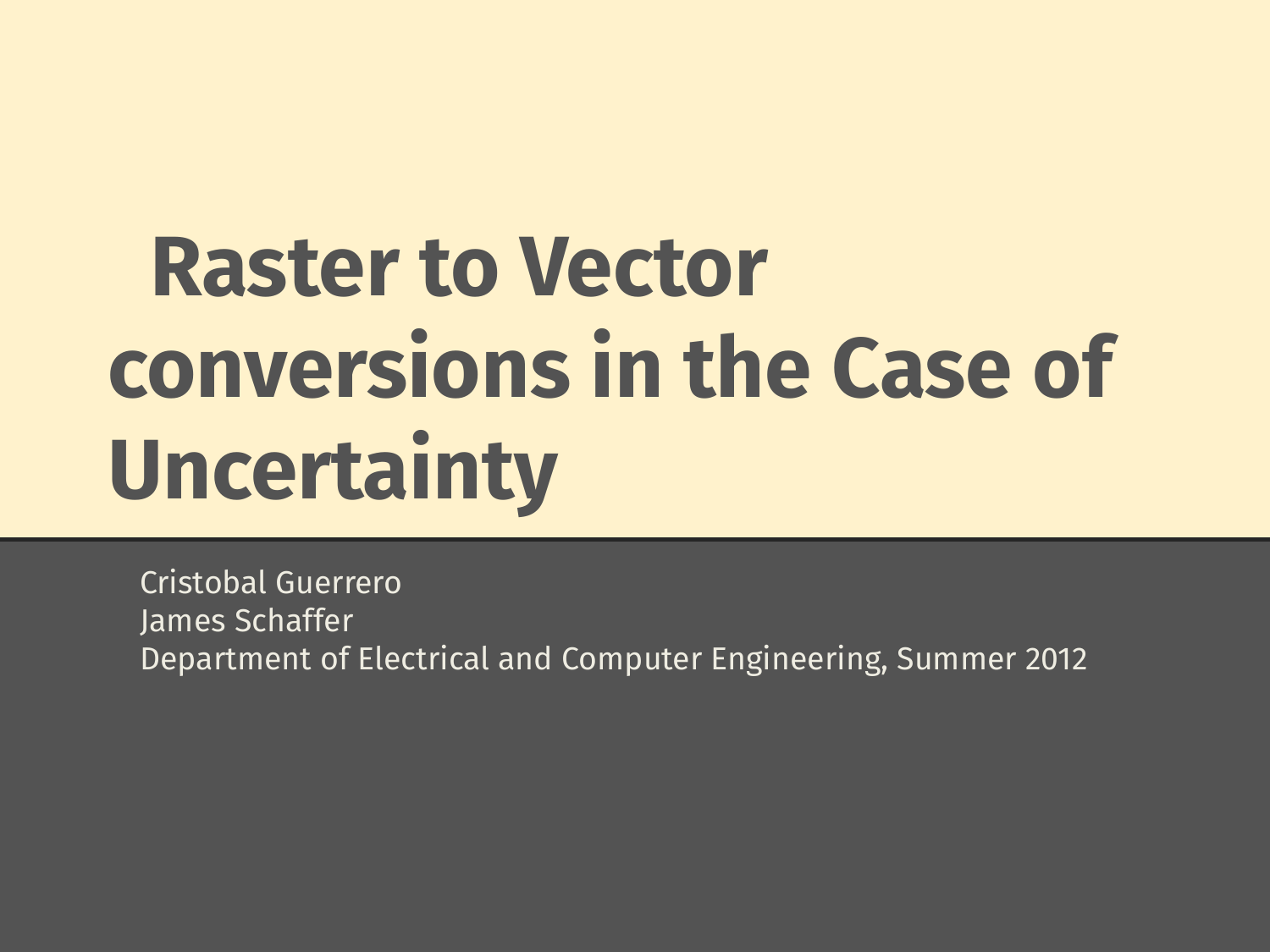

# Raster to Vector conversions in the Case of Uncertainty
Cristobal Guerrero
James Schaffer
Department of Electrical and Computer Engineering, Summer 2012